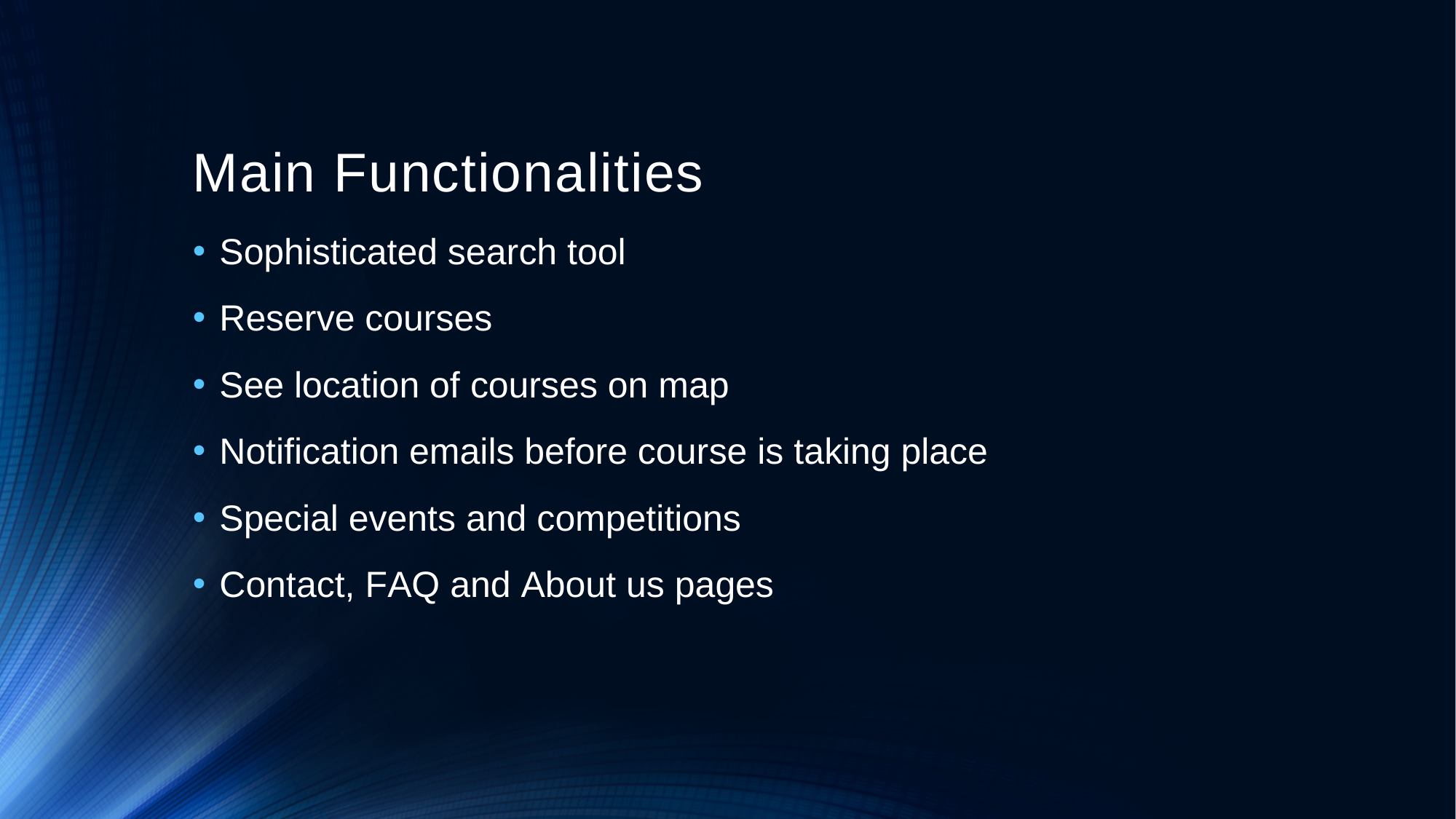

# Main Functionalities
Sophisticated search tool
Reserve courses
See location of courses on map
Notification emails before course is taking place
Special events and competitions
Contact, FAQ and About us pages